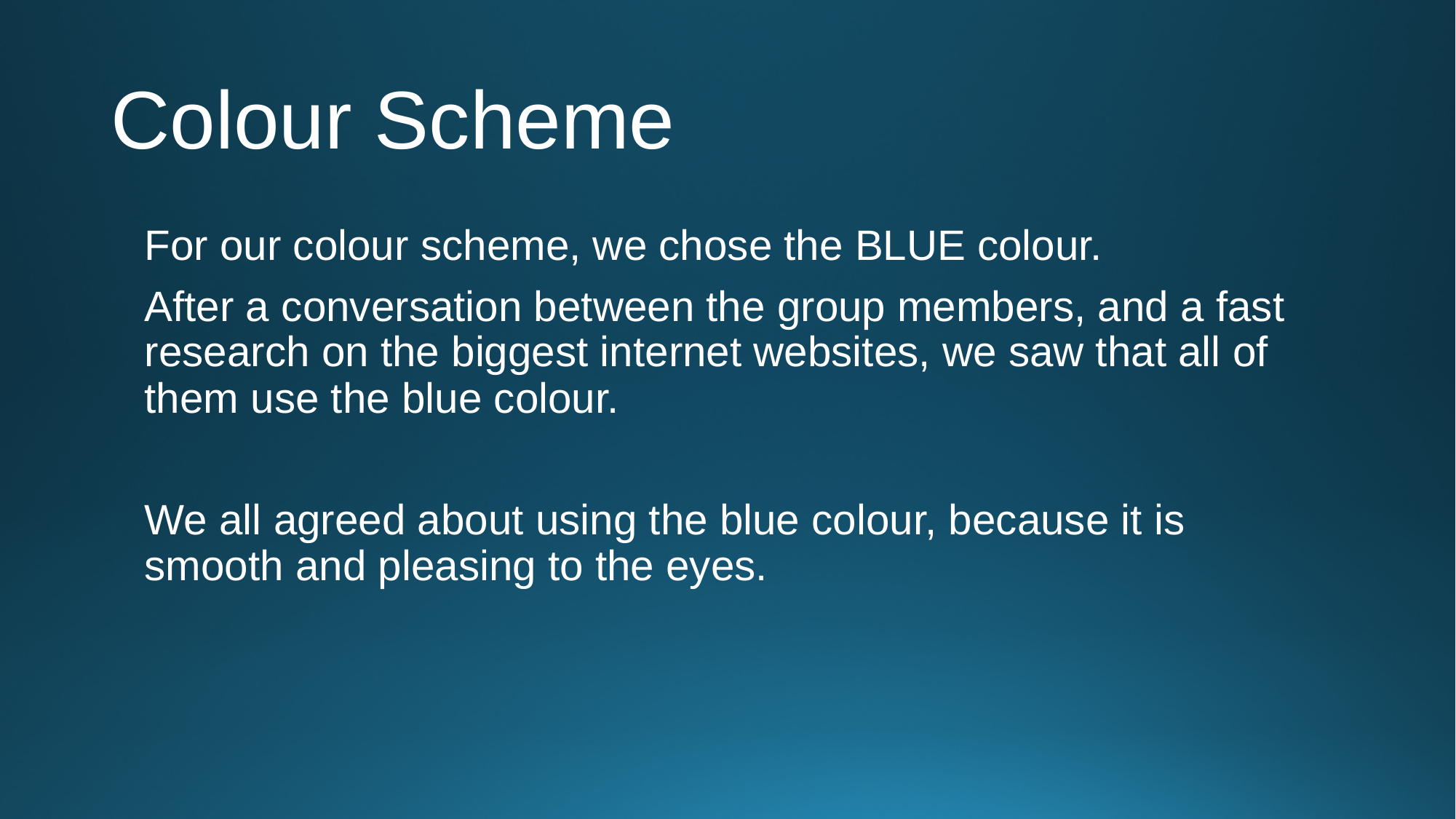

# Colour Scheme
For our colour scheme, we chose the BLUE colour.
After a conversation between the group members, and a fast research on the biggest internet websites, we saw that all of them use the blue colour.

We all agreed about using the blue colour, because it is  smooth and pleasing to the eyes.